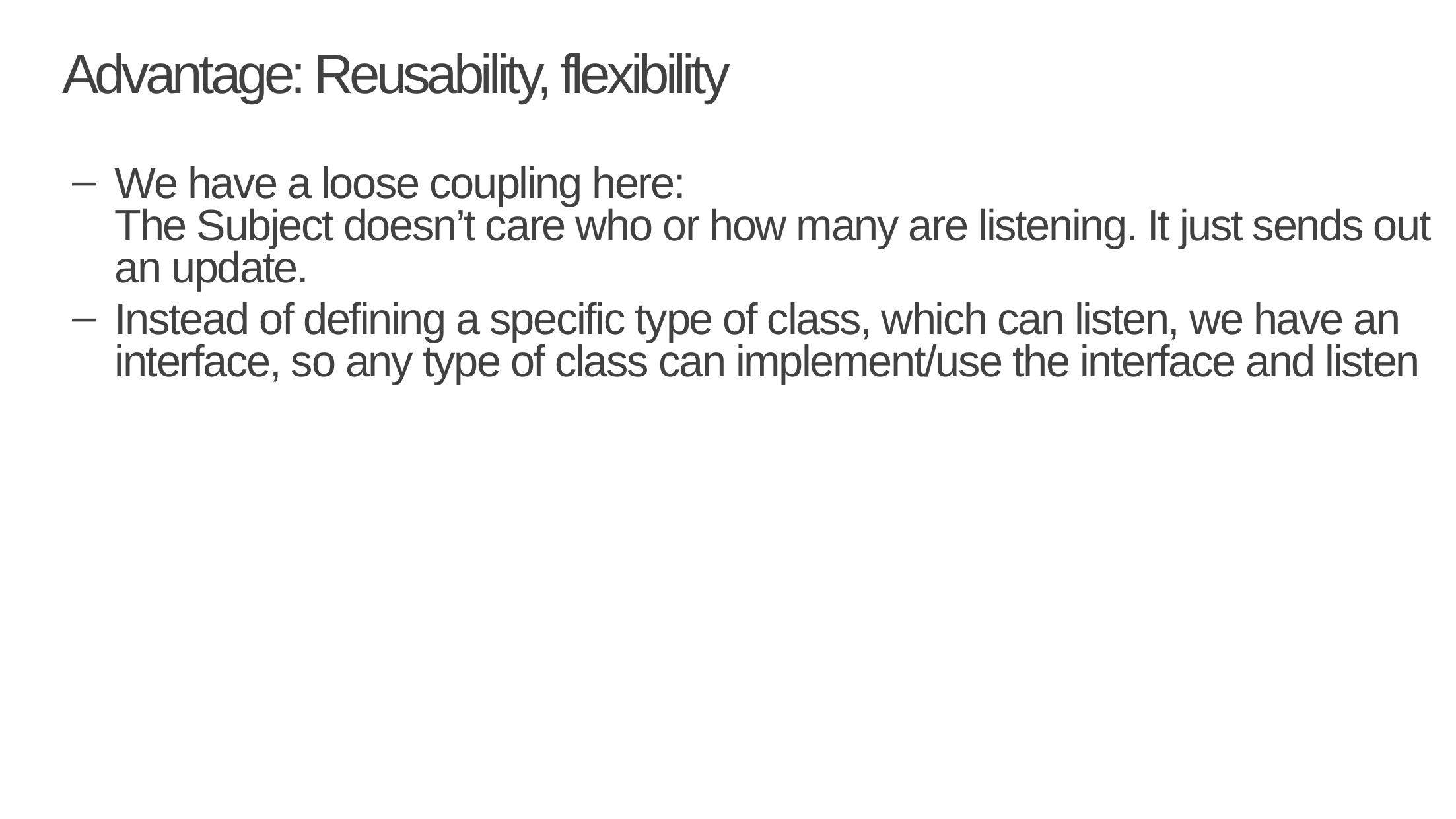

# Advantage: Reusability, flexibility
We have a loose coupling here:
The Subject doesn’t care who or how many are listening. It just sends out an update.
Instead of defining a specific type of class, which can listen, we have an interface, so any type of class can implement/use the interface and listen